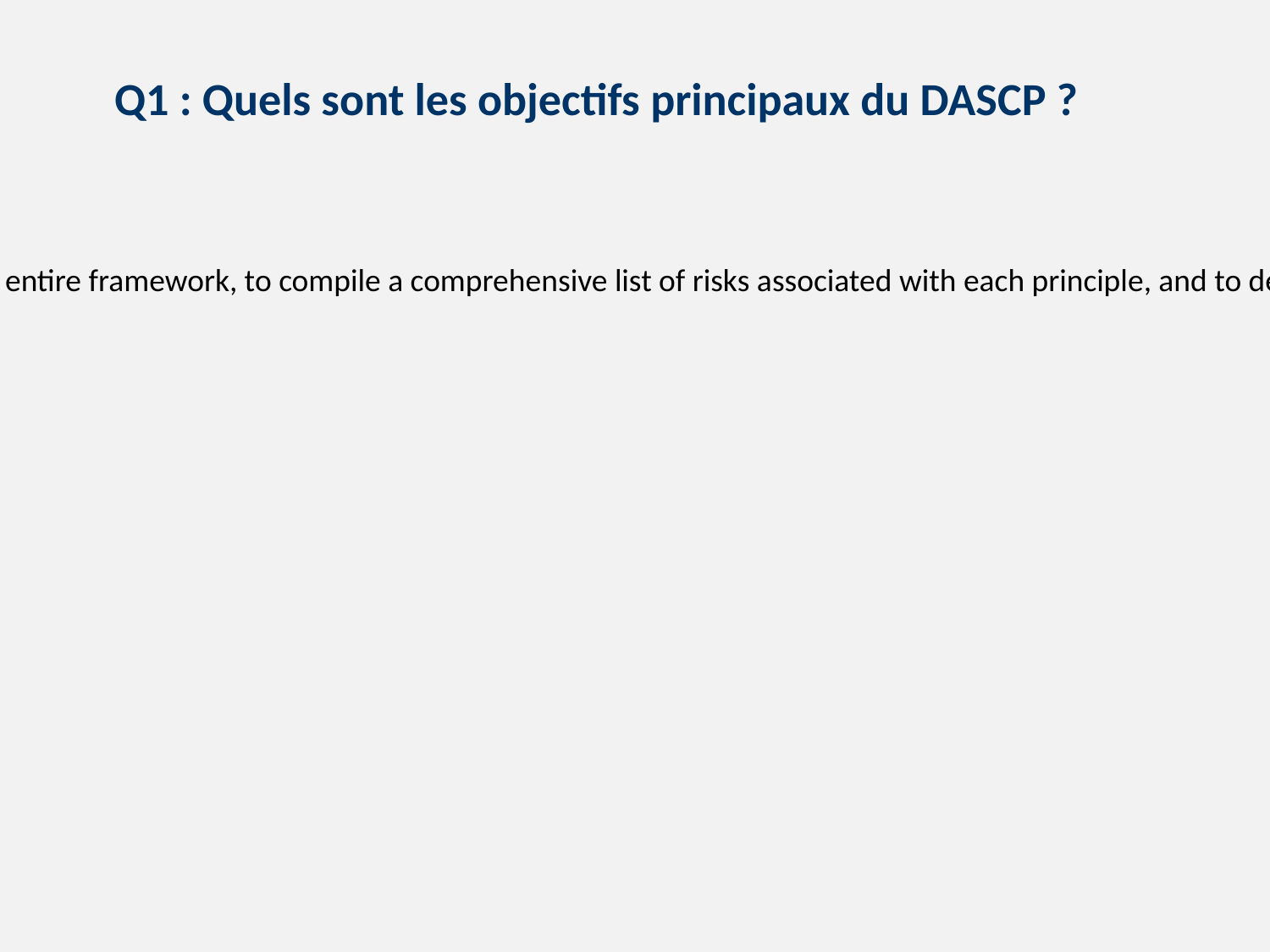

Q1 : Quels sont les objectifs principaux du DASCP ?
The primary objectives of the DASCP are to establish a set of foundational principles that function as overarching objectives guiding the entire framework, to compile a comprehensive list of risks associated with each principle, and to design controls for each identified risk, emphasizing flexibility to allow them to serve as adaptable guidelines rather than rigid rules.